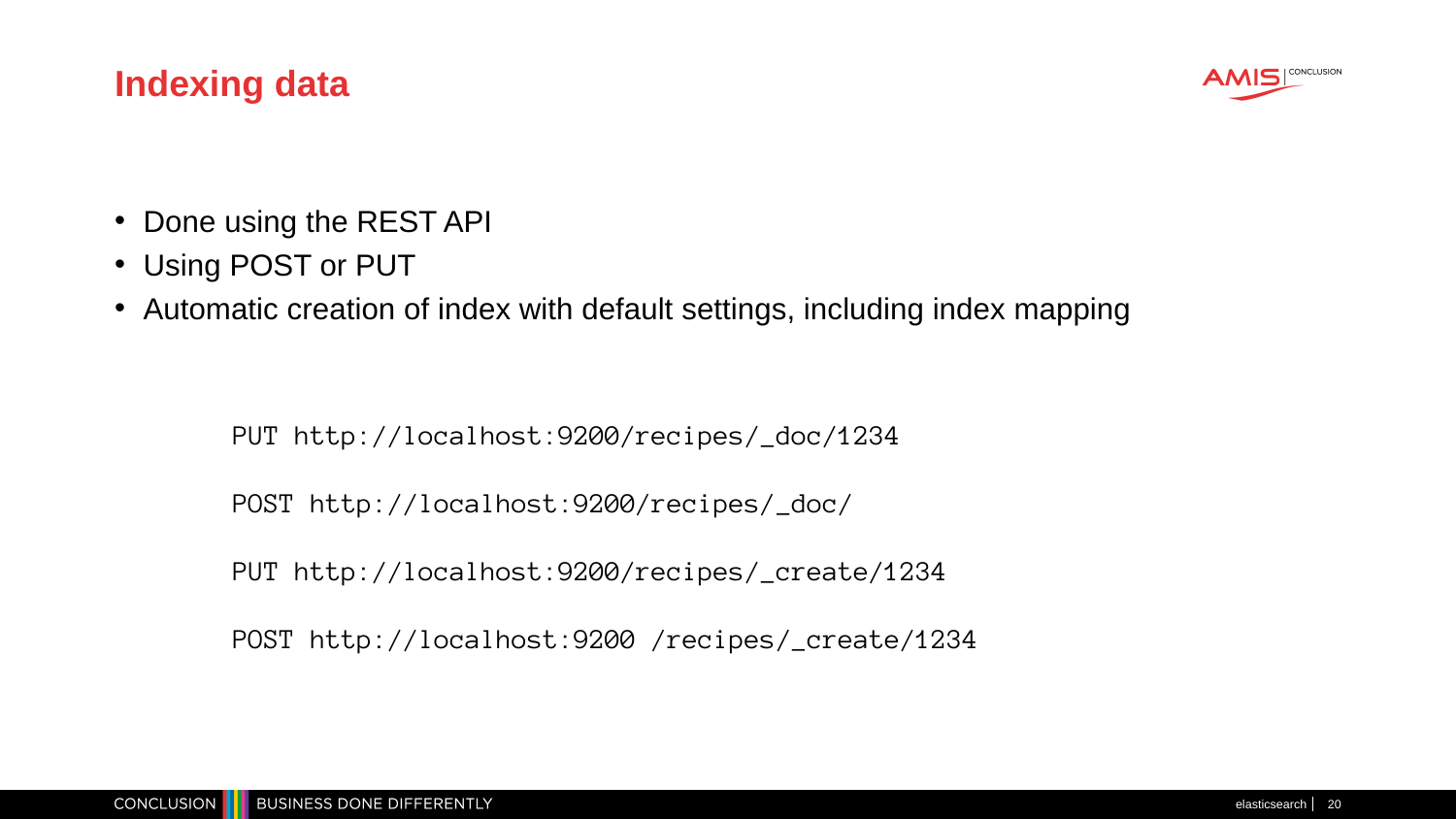

# Indexing data
Done using the REST API
Using POST or PUT
Automatic creation of index with default settings, including index mapping

PUT http://localhost:9200/recipes/_doc/1234

POST http://localhost:9200/recipes/_doc/

PUT http://localhost:9200/recipes/_create/1234

POST http://localhost:9200 /recipes/_create/1234
elasticsearch
20